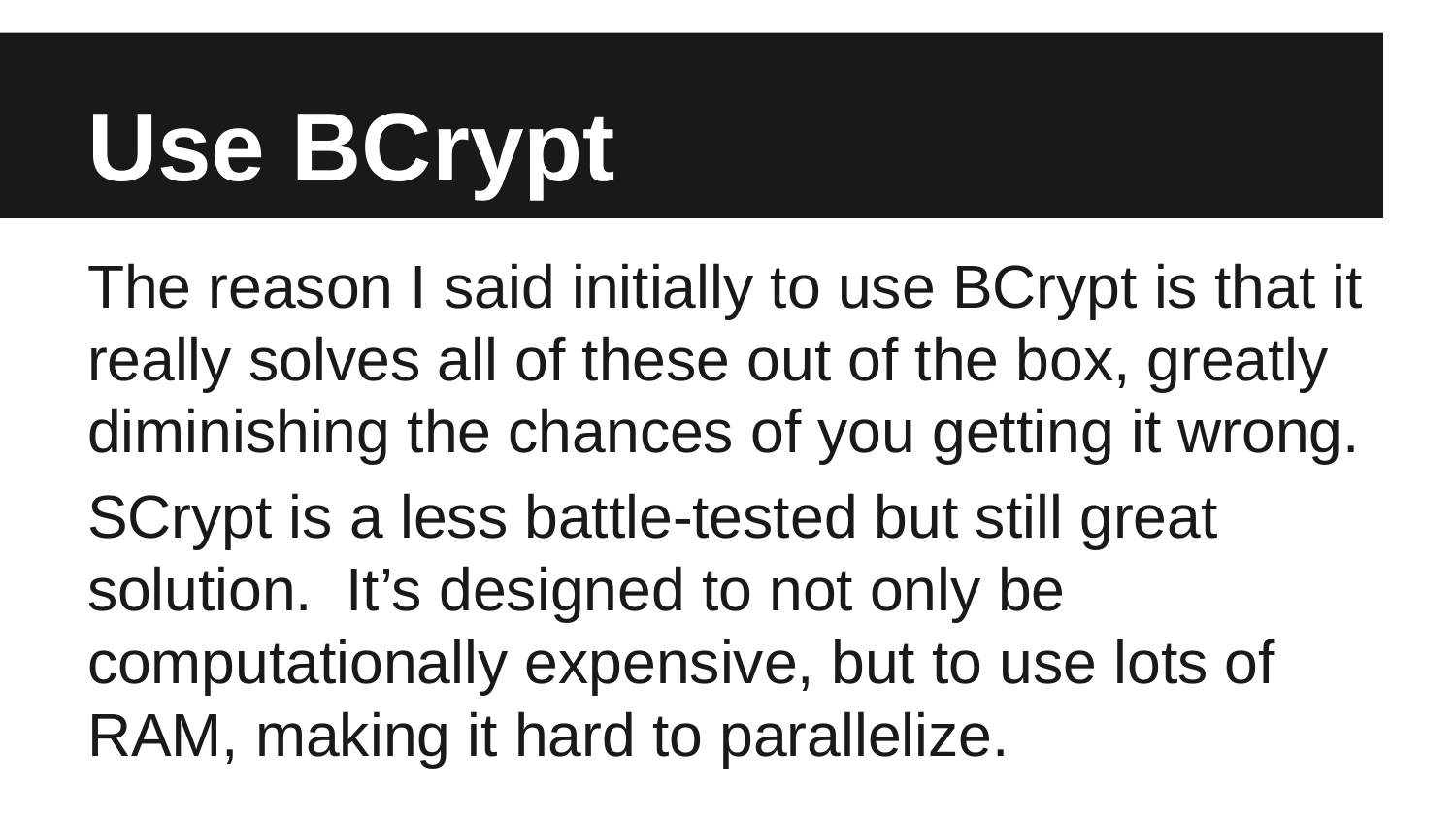

# Use BCrypt
The reason I said initially to use BCrypt is that it really solves all of these out of the box, greatly diminishing the chances of you getting it wrong.
SCrypt is a less battle-tested but still great solution.  It’s designed to not only be computationally expensive, but to use lots of RAM, making it hard to parallelize.